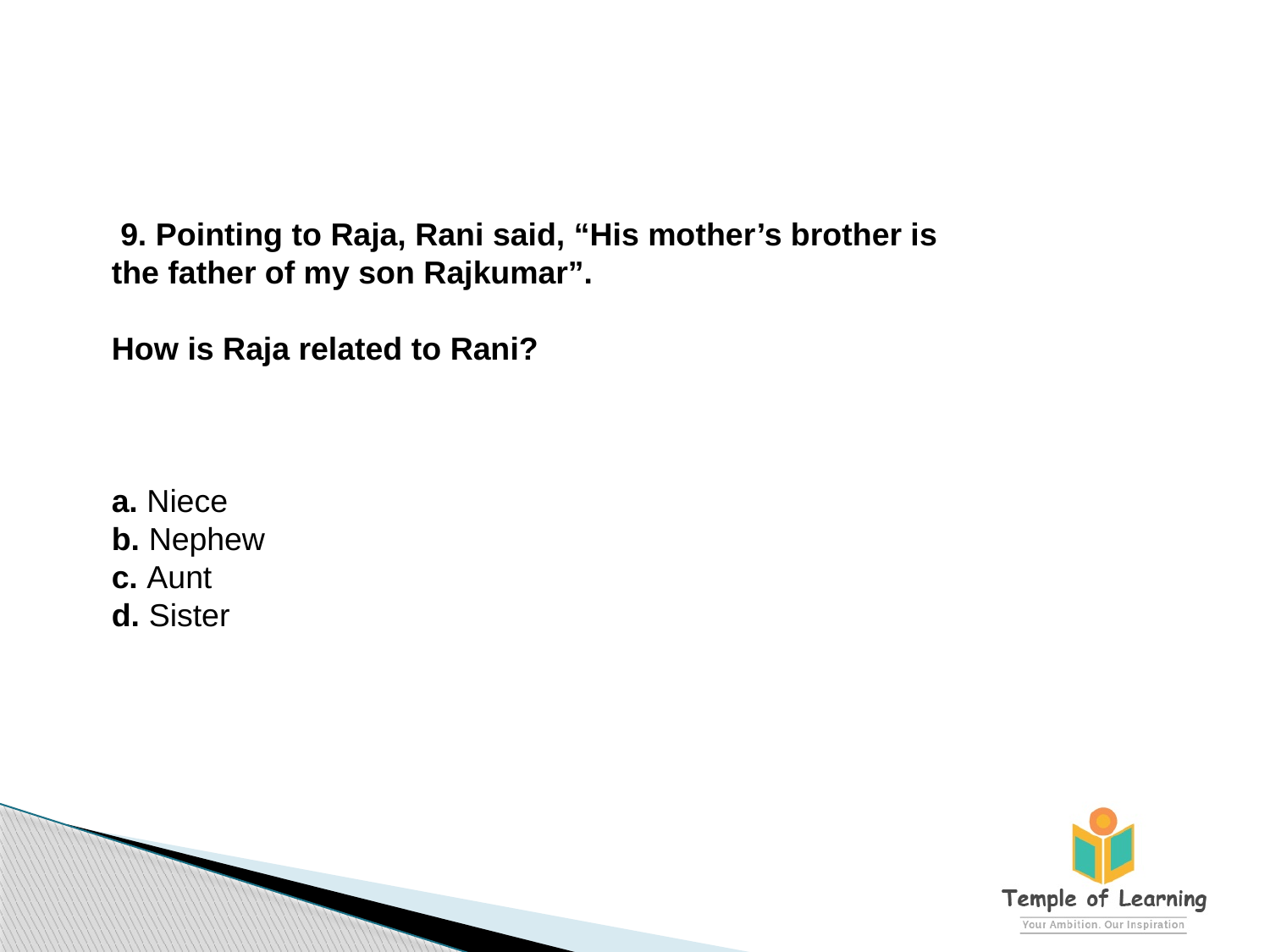

9. Pointing to Raja, Rani said, “His mother’s brother is the father of my son Rajkumar”.
How is Raja related to Rani?
a. Niece
b. Nephew
c. Aunt
d. Sister